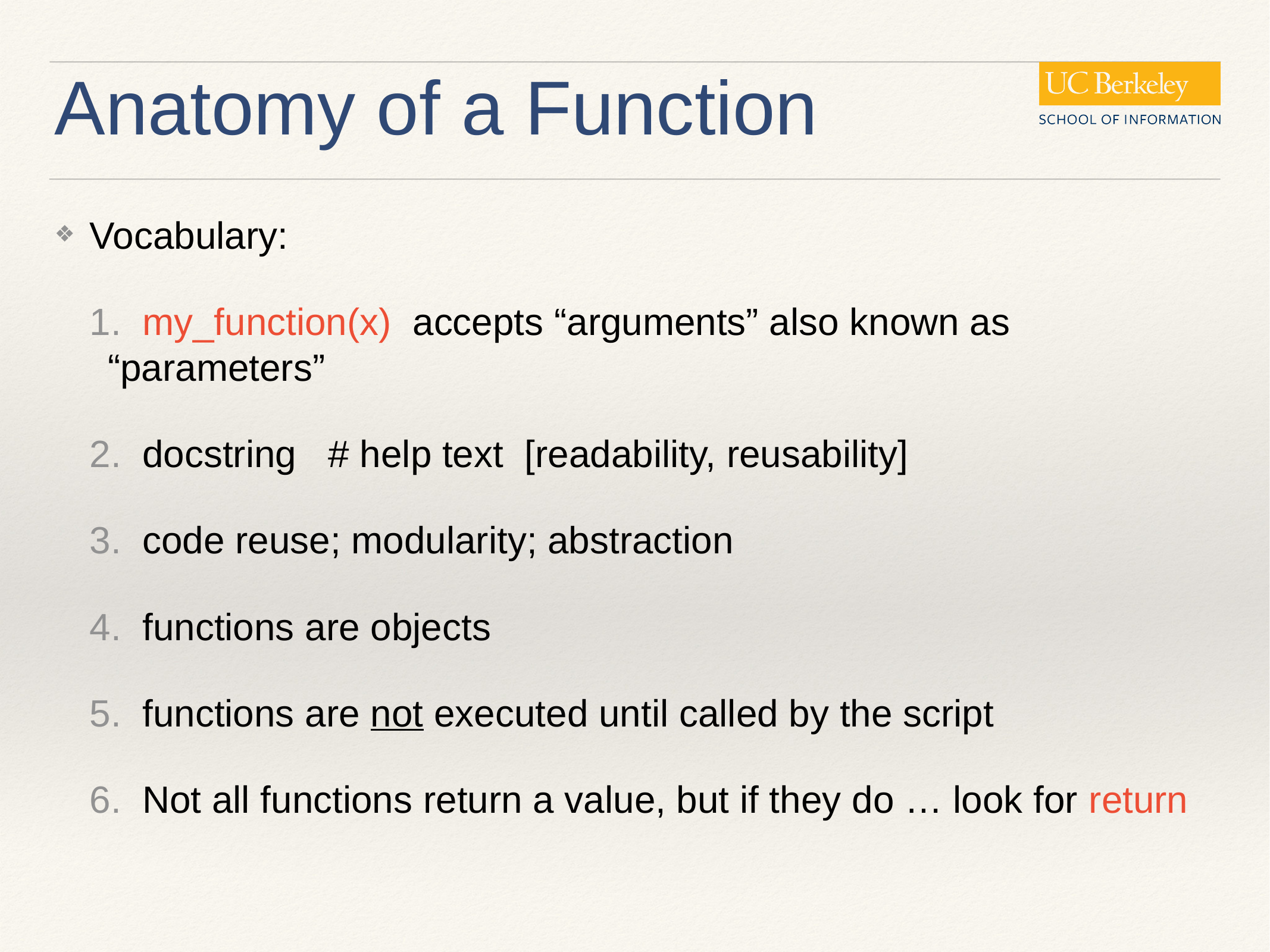

# Anatomy of a Function
Vocabulary:
  my_function(x)  accepts “arguments” also known as “parameters”
  docstring   # help text  [readability, reusability]
  code reuse; modularity; abstraction
  functions are objects
  functions are not executed until called by the script
  Not all functions return a value, but if they do … look for return
8